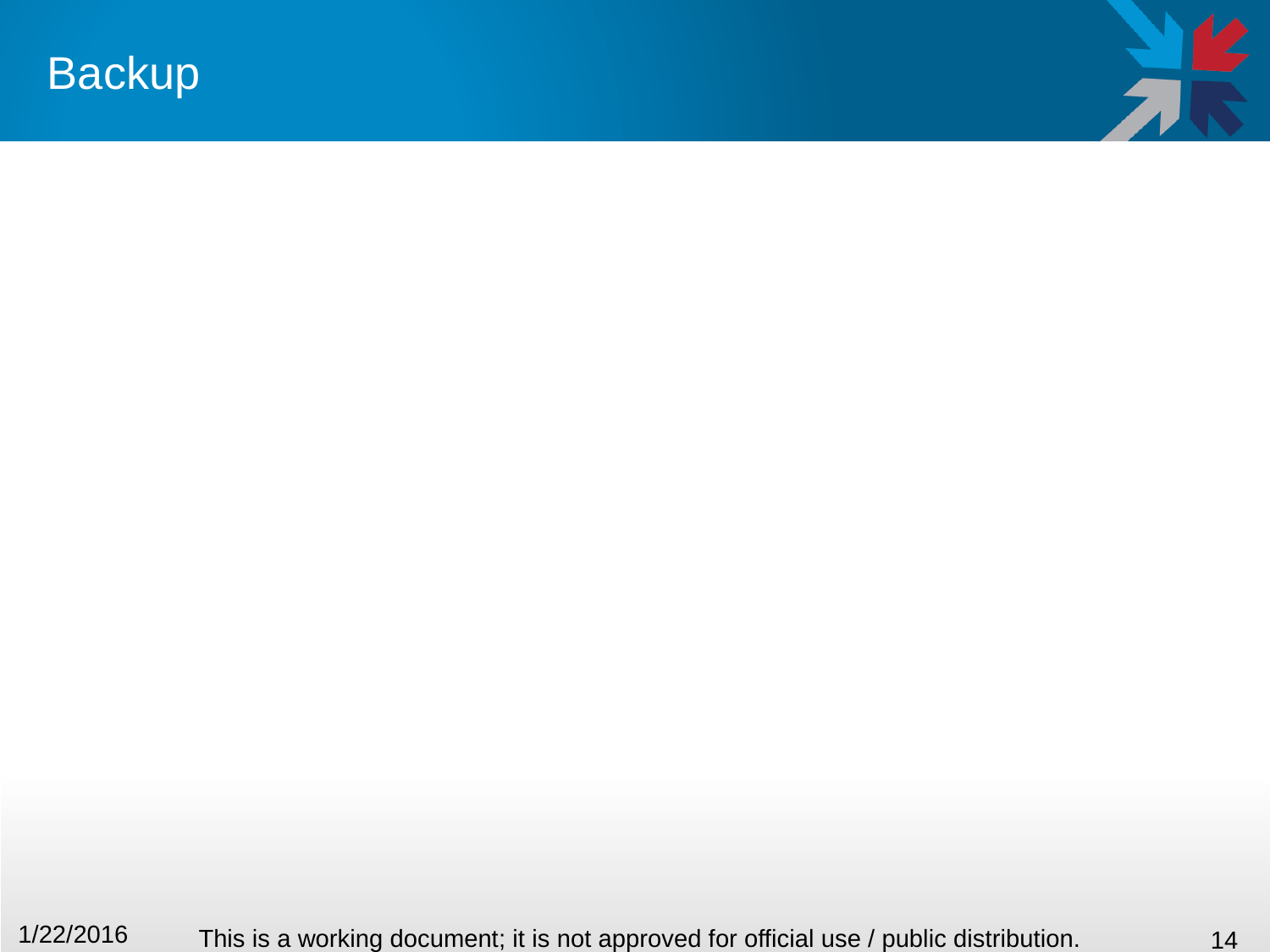

# Backup

1/22/2016
This is a working document; it is not approved for official use / public distribution.
140